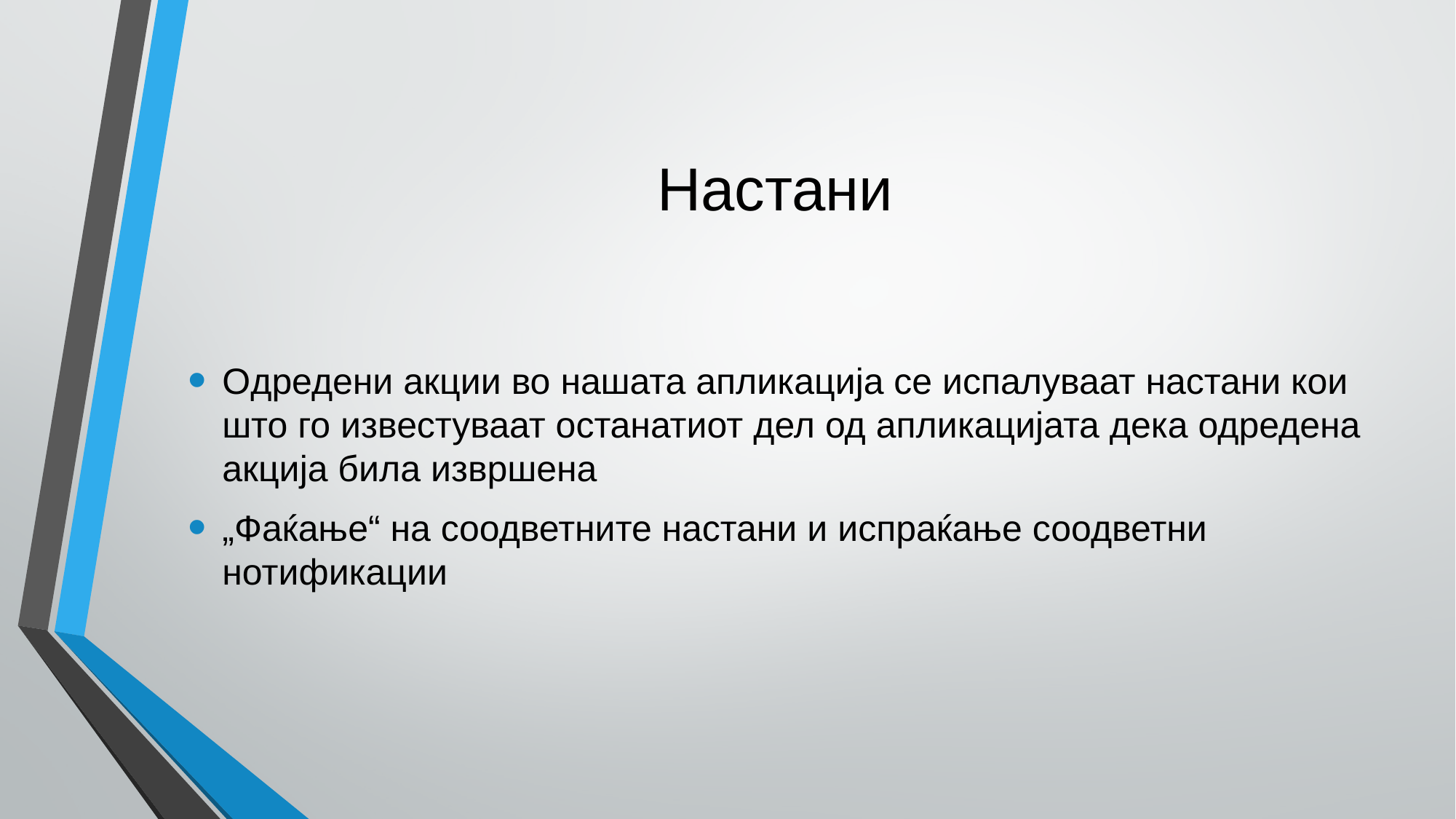

# Настани
Oдредени акции во нашата апликација се испалуваат настани кои што го известуваат останатиот дел од апликацијата дека одредена акција била извршена
„Фаќање“ на соодветните настани и испраќање соодветни нотификации